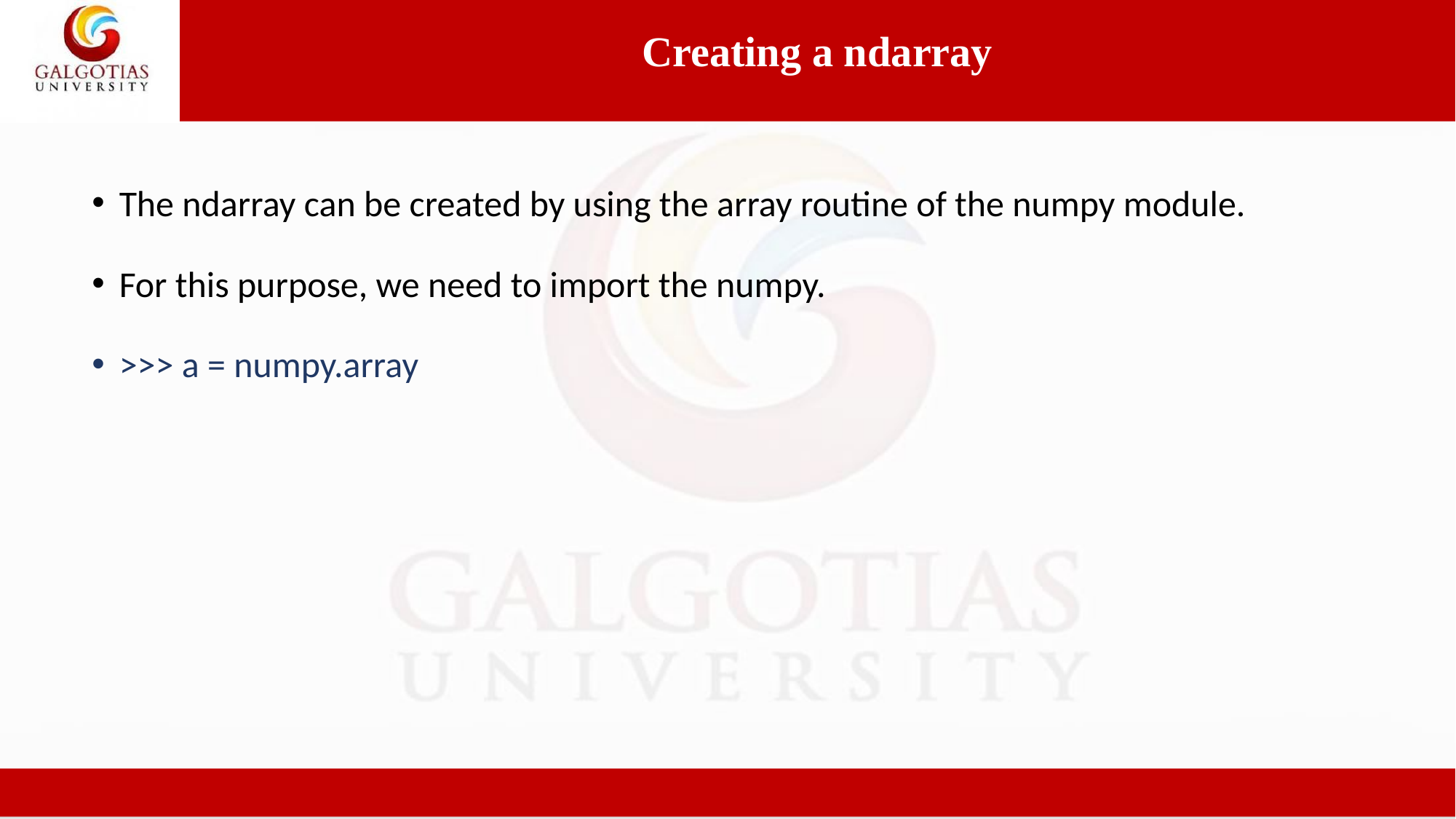

Creating a ndarray
The ndarray can be created by using the array routine of the numpy module.
For this purpose, we need to import the numpy.
>>> a = numpy.array